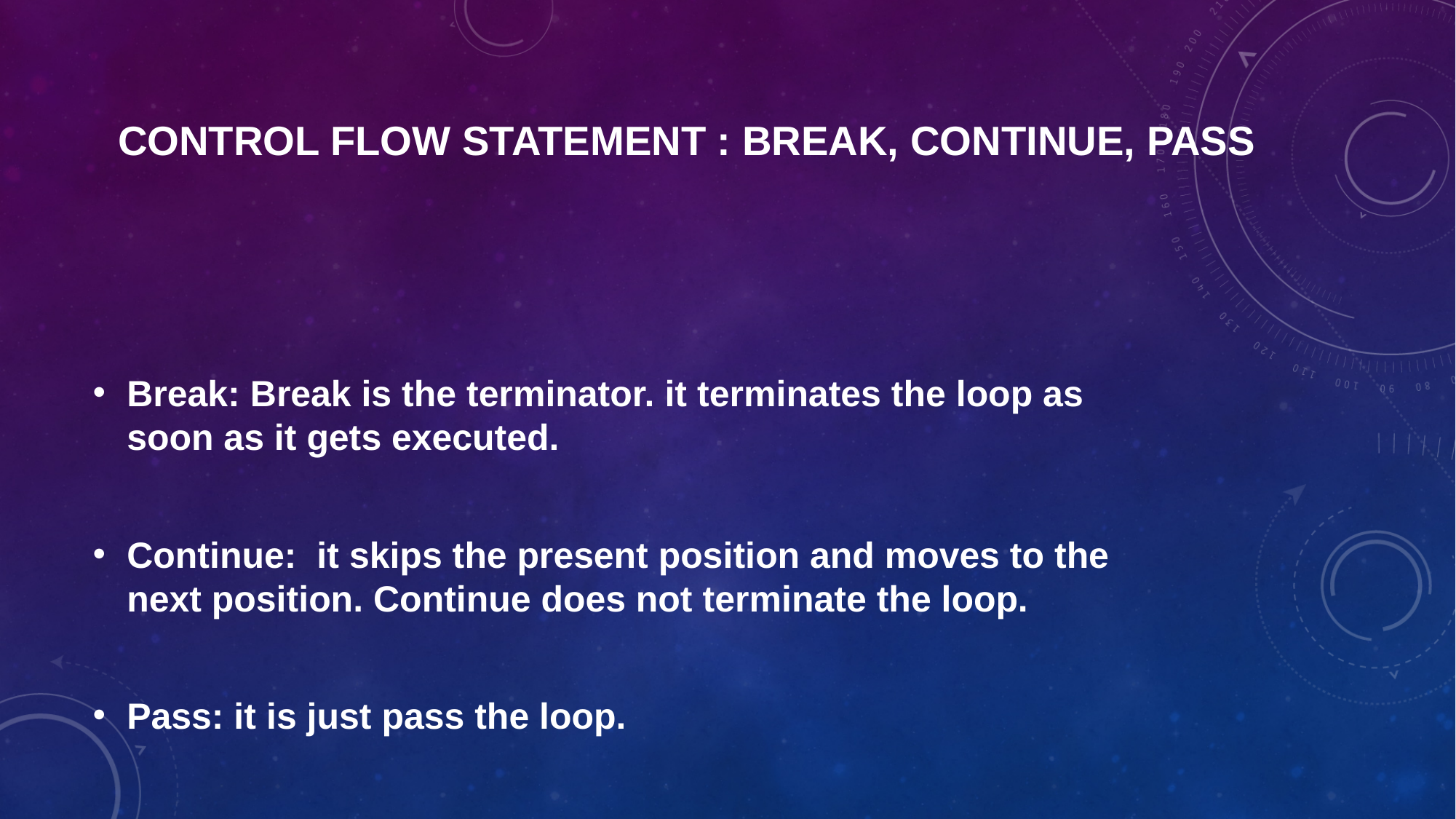

# Control Flow Statement : Break, Continue, Pass
Break: Break is the terminator. it terminates the loop as soon as it gets executed.

Continue:  it skips the present position and moves to the next position. Continue does not terminate the loop.

Pass: it is just pass the loop.